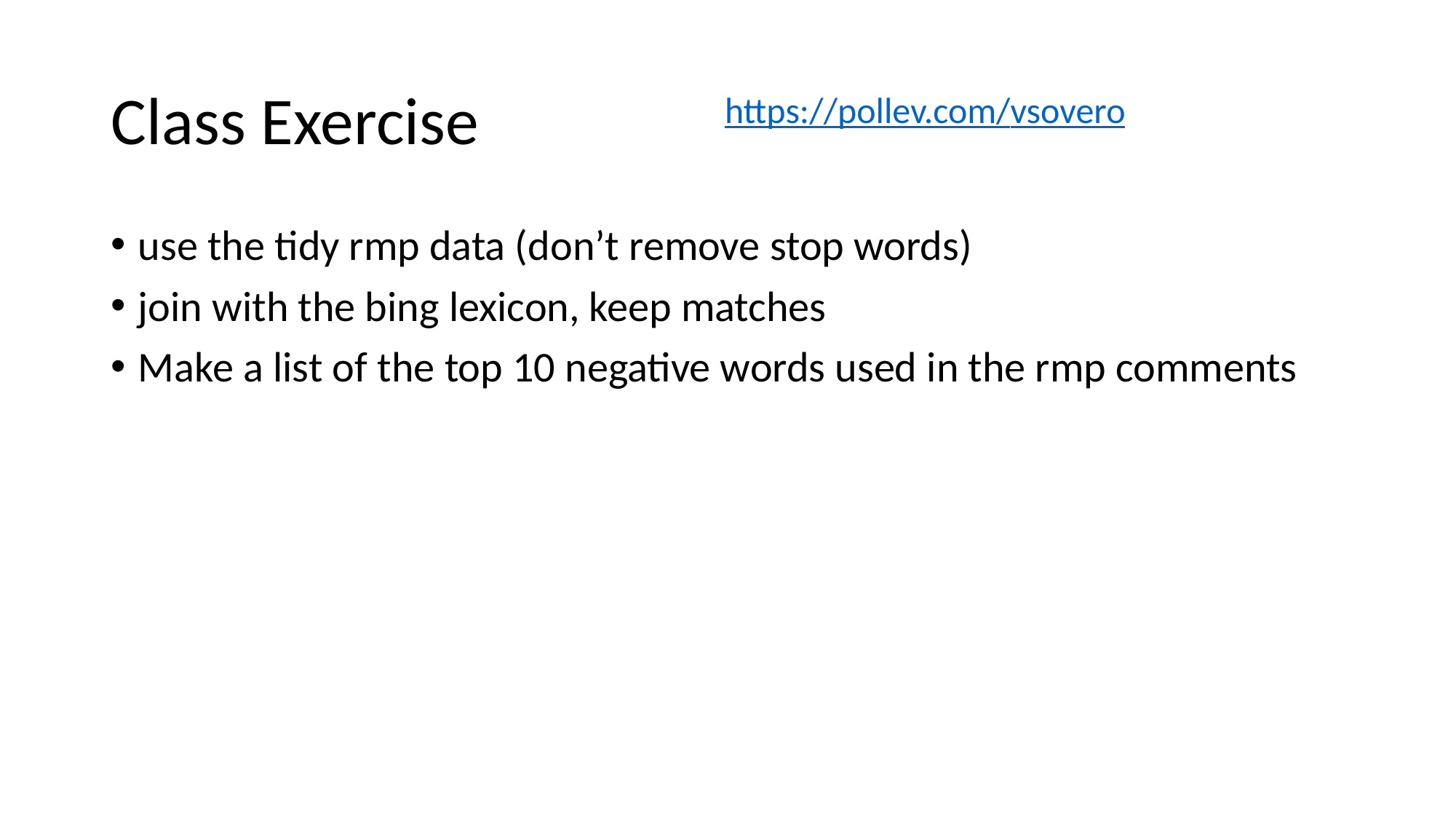

# Class Exercise
https://pollev.com/vsovero
use the tidy rmp data (don’t remove stop words)
join with the bing lexicon, keep matches
Make a list of the top 10 negative words used in the rmp comments